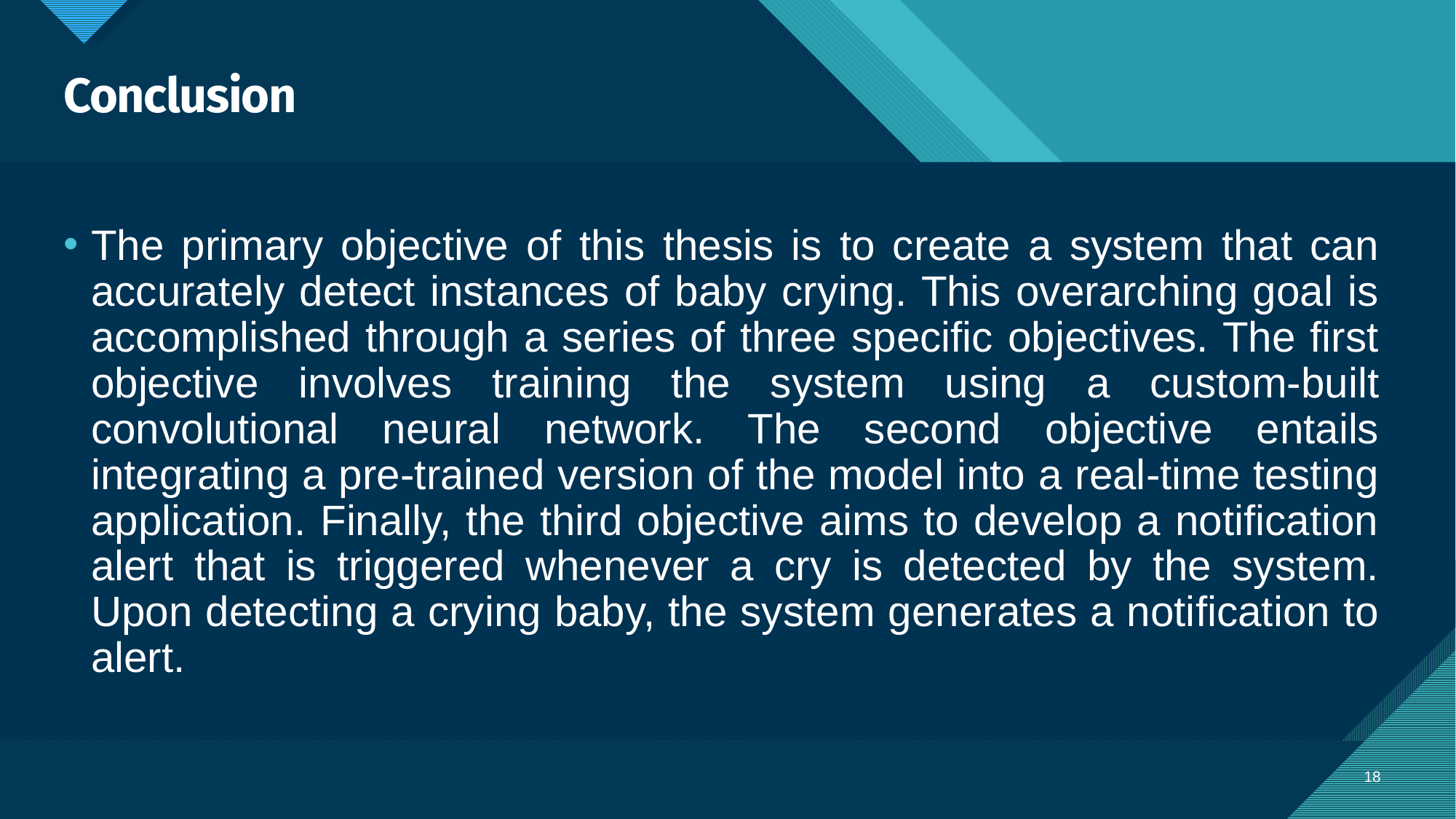

# Conclusion
The primary objective of this thesis is to create a system that can accurately detect instances of baby crying. This overarching goal is accomplished through a series of three specific objectives. The first objective involves training the system using a custom-built convolutional neural network. The second objective entails integrating a pre-trained version of the model into a real-time testing application. Finally, the third objective aims to develop a notification alert that is triggered whenever a cry is detected by the system. Upon detecting a crying baby, the system generates a notification to alert.
18